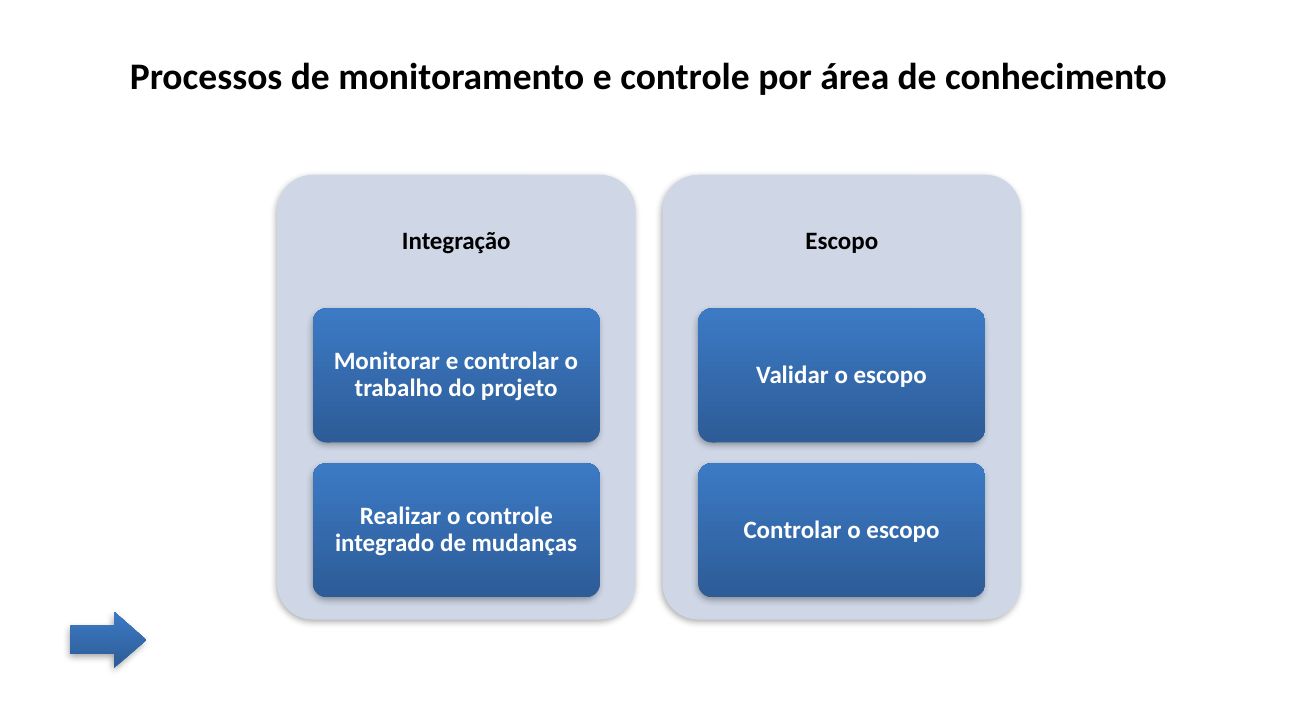

Processos de monitoramento e controle por área de conhecimento

Integração

Escopo

Monitorar e controlar o trabalho do projeto
Validar o escopo

Realizar o controle integrado de mudanças
Controlar o escopo